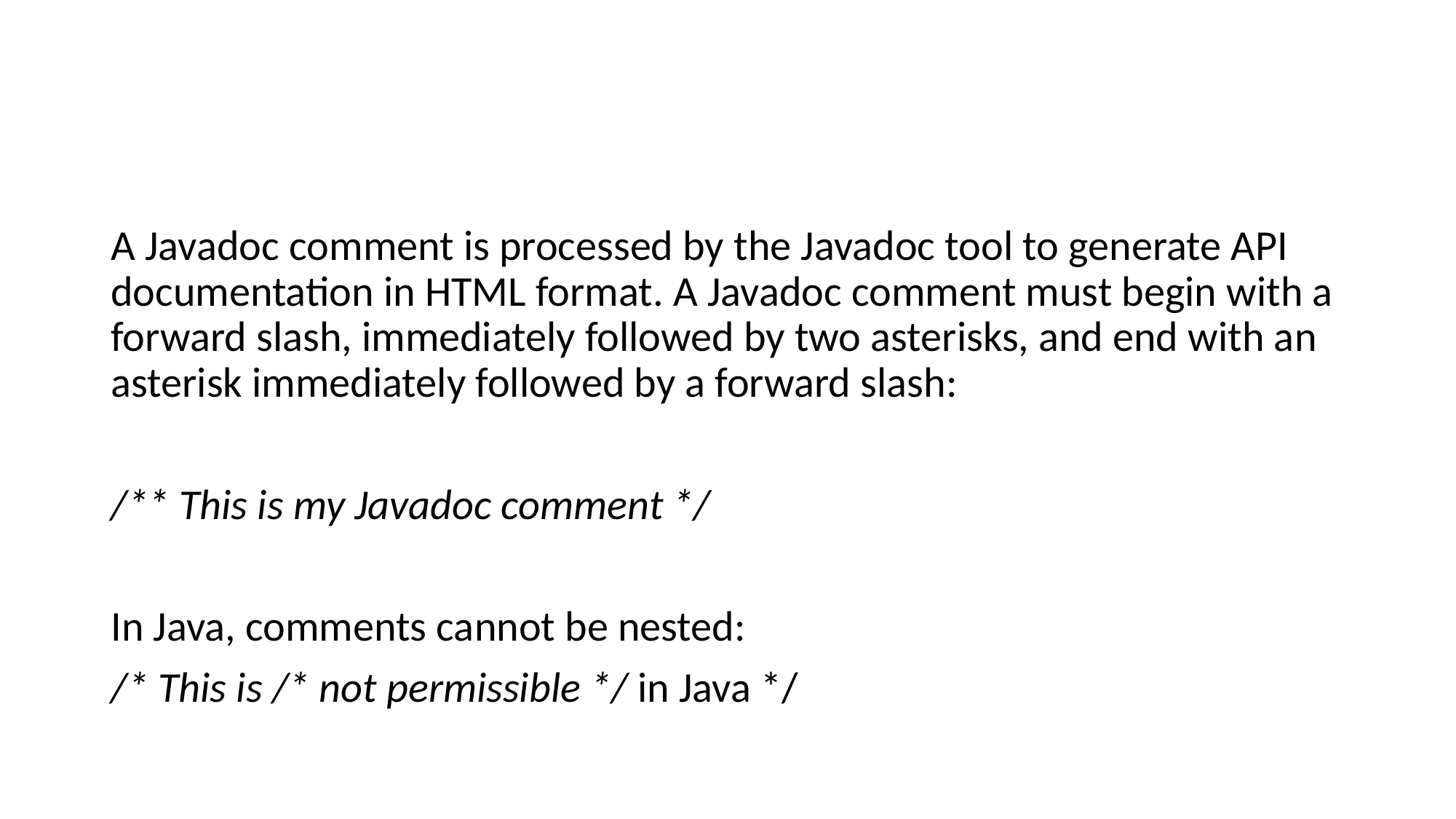

#
A Javadoc comment is processed by the Javadoc tool to generate API documentation in HTML format. A Javadoc comment must begin with a forward slash, immediately followed by two asterisks, and end with an asterisk immediately followed by a forward slash:

/** This is my Javadoc comment */

In Java, comments cannot be nested:
/* This is /* not permissible */ in Java */